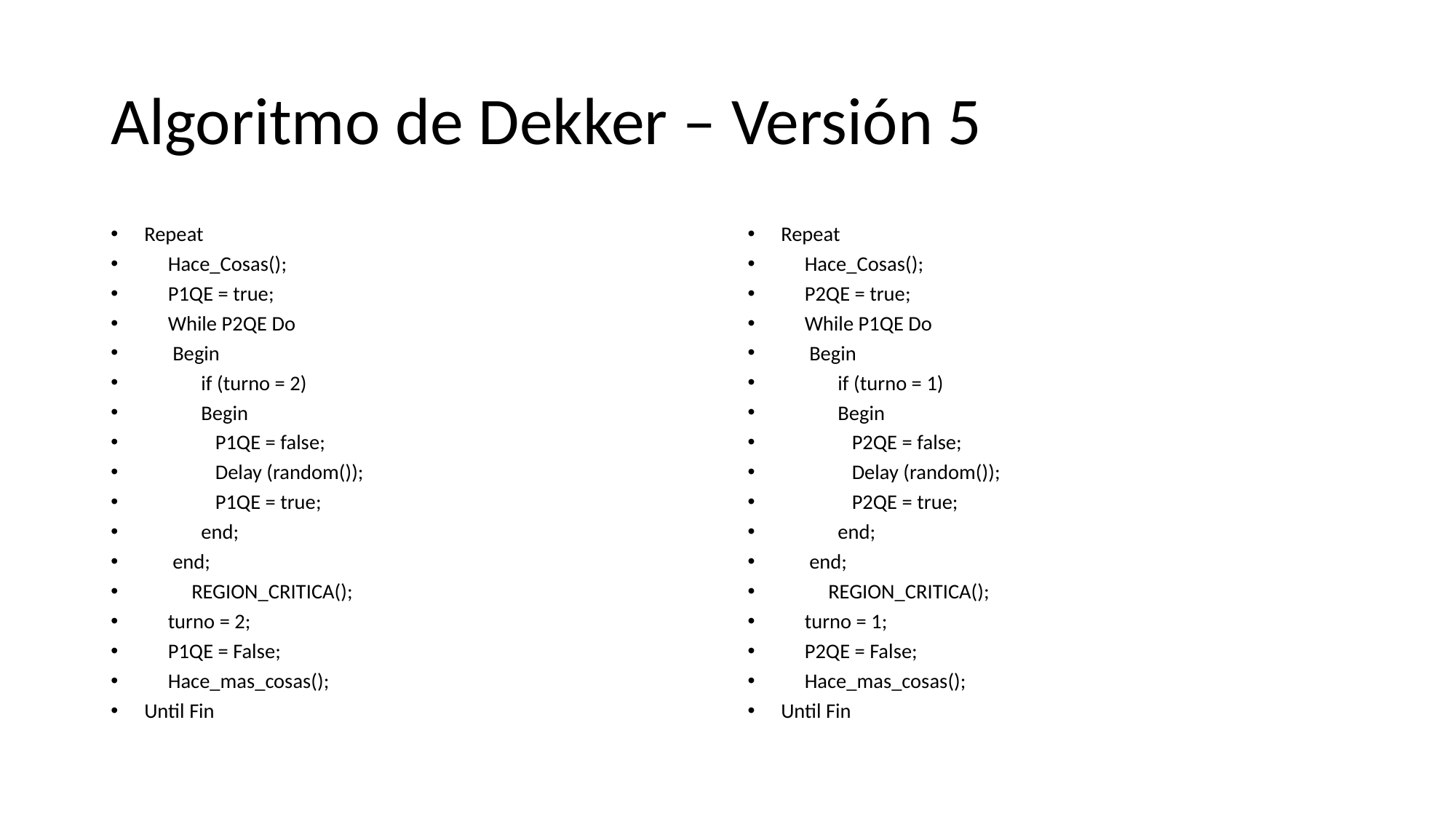

# Algoritmo de Dekker – Versión 5
Repeat
     Hace_Cosas();
     P1QE = true;
     While P2QE Do
      Begin
            if (turno = 2)
            Begin
               P1QE = false;
               Delay (random());
               P1QE = true;
            end;
      end;
          REGION_CRITICA();
     turno = 2;
     P1QE = False;
     Hace_mas_cosas();
Until Fin
Repeat
     Hace_Cosas();
     P2QE = true;
     While P1QE Do
      Begin
            if (turno = 1)
            Begin
               P2QE = false;
               Delay (random());
               P2QE = true;
            end;
      end;
          REGION_CRITICA();
     turno = 1;
     P2QE = False;
     Hace_mas_cosas();
Until Fin